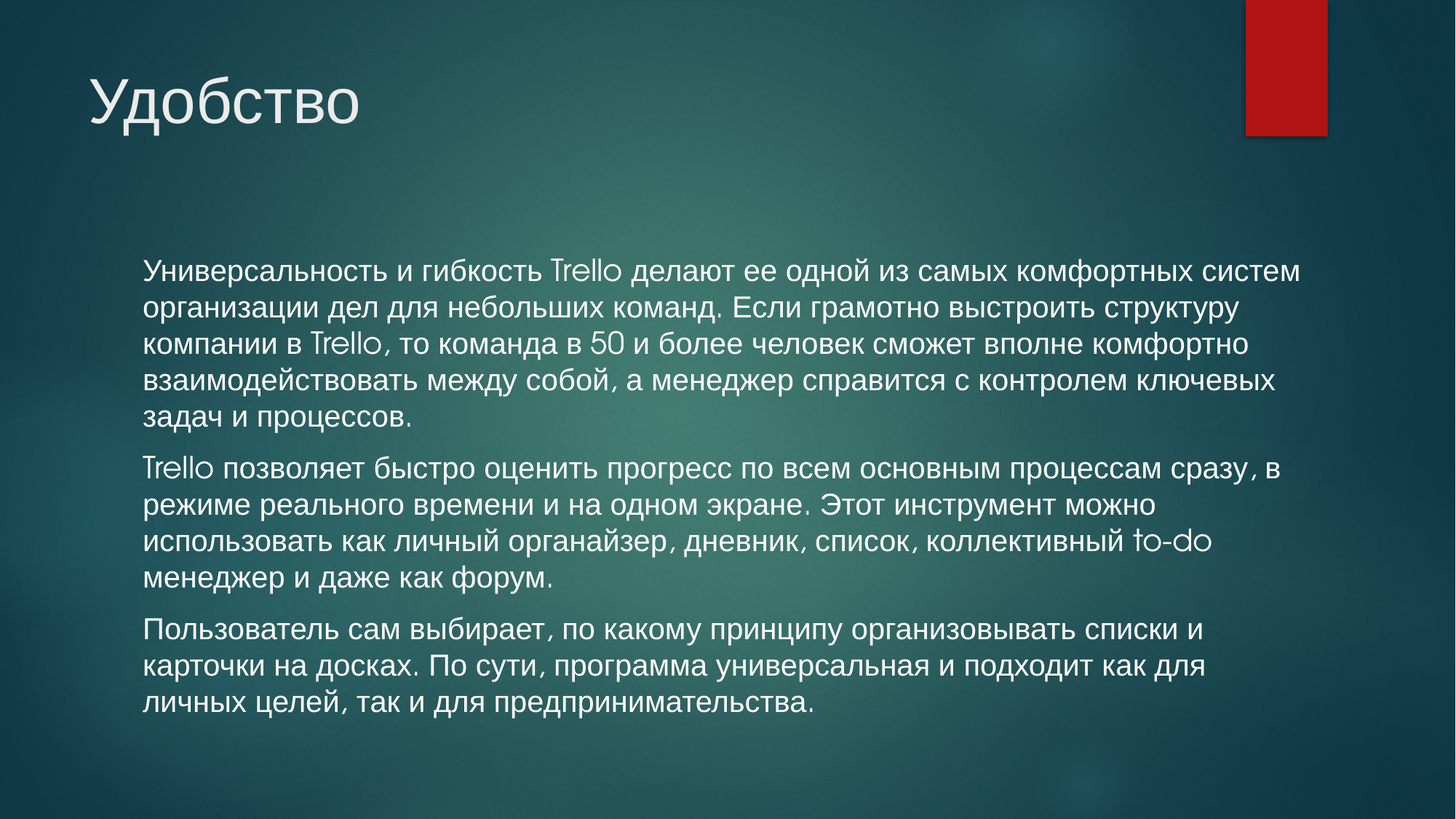

# Удобство
Универсальность и гибкость Trello делают ее одной из самых комфортных систем организации дел для небольших команд. Если грамотно выстроить структуру компании в Trello, то команда в 50 и более человек сможет вполне комфортно взаимодействовать между собой, а менеджер справится с контролем ключевых задач и процессов.
Trello позволяет быстро оценить прогресс по всем основным процессам сразу, в режиме реального времени и на одном экране. Этот инструмент можно использовать как личный органайзер, дневник, список, коллективный to-do менеджер и даже как форум.
Пользователь сам выбирает, по какому принципу организовывать списки и карточки на досках. По сути, программа универсальная и подходит как для личных целей, так и для предпринимательства.